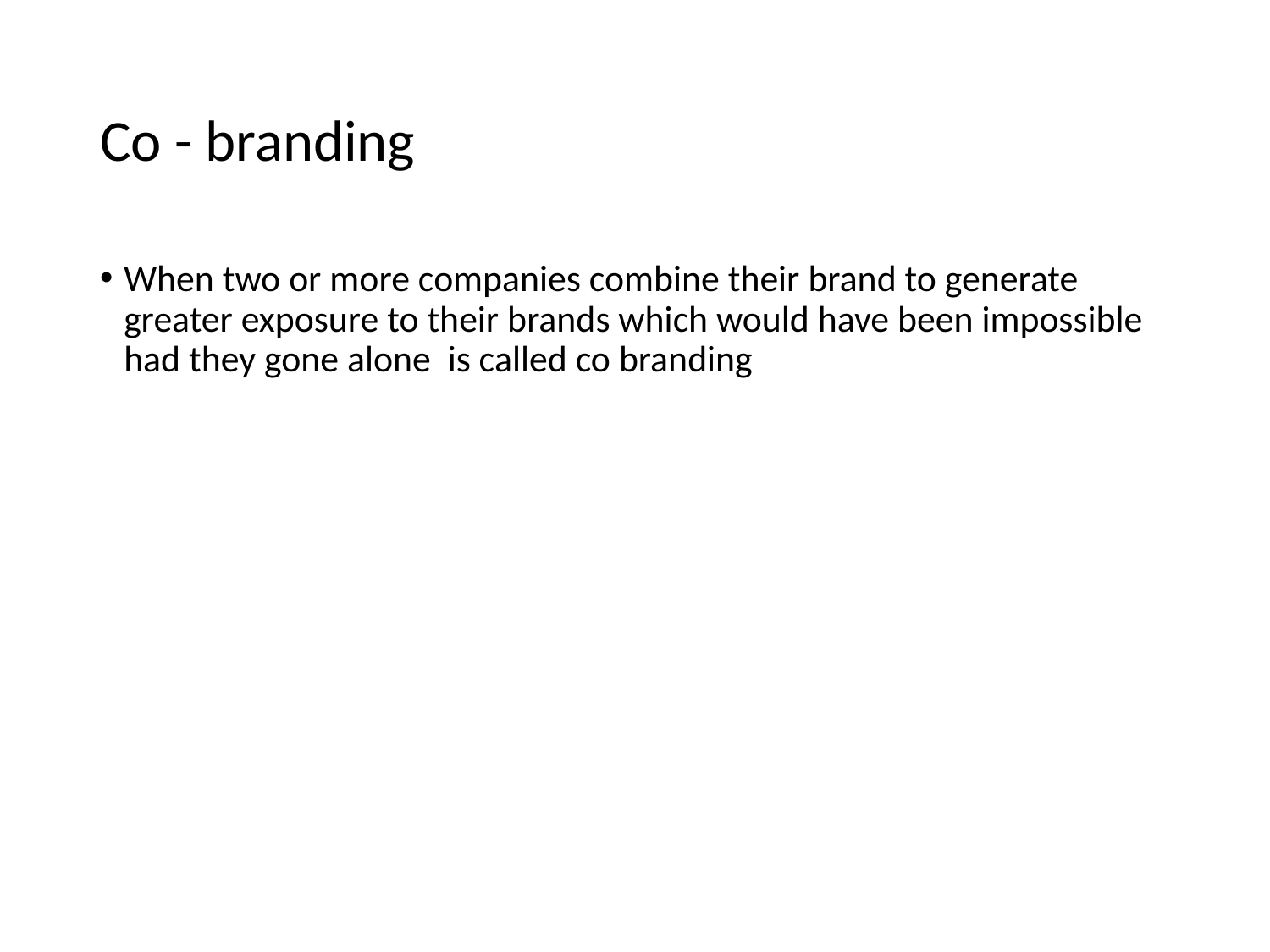

# Co - branding
When two or more companies combine their brand to generate greater exposure to their brands which would have been impossible had they gone alone  is called co branding